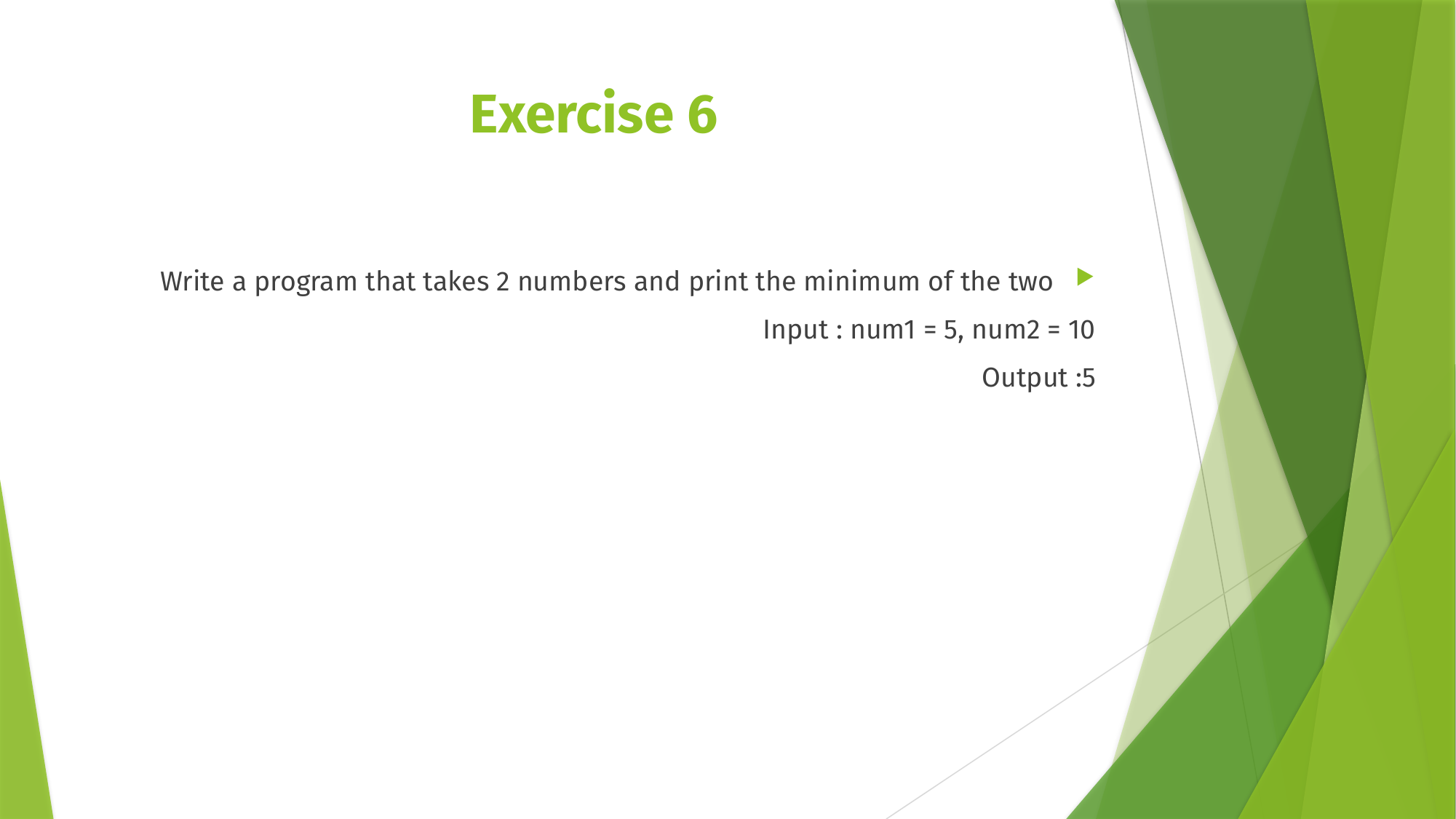

# Exercise 6
Write a program that takes 2 numbers and print the minimum of the two
Input : num1 = 5, num2 = 10
Output :5